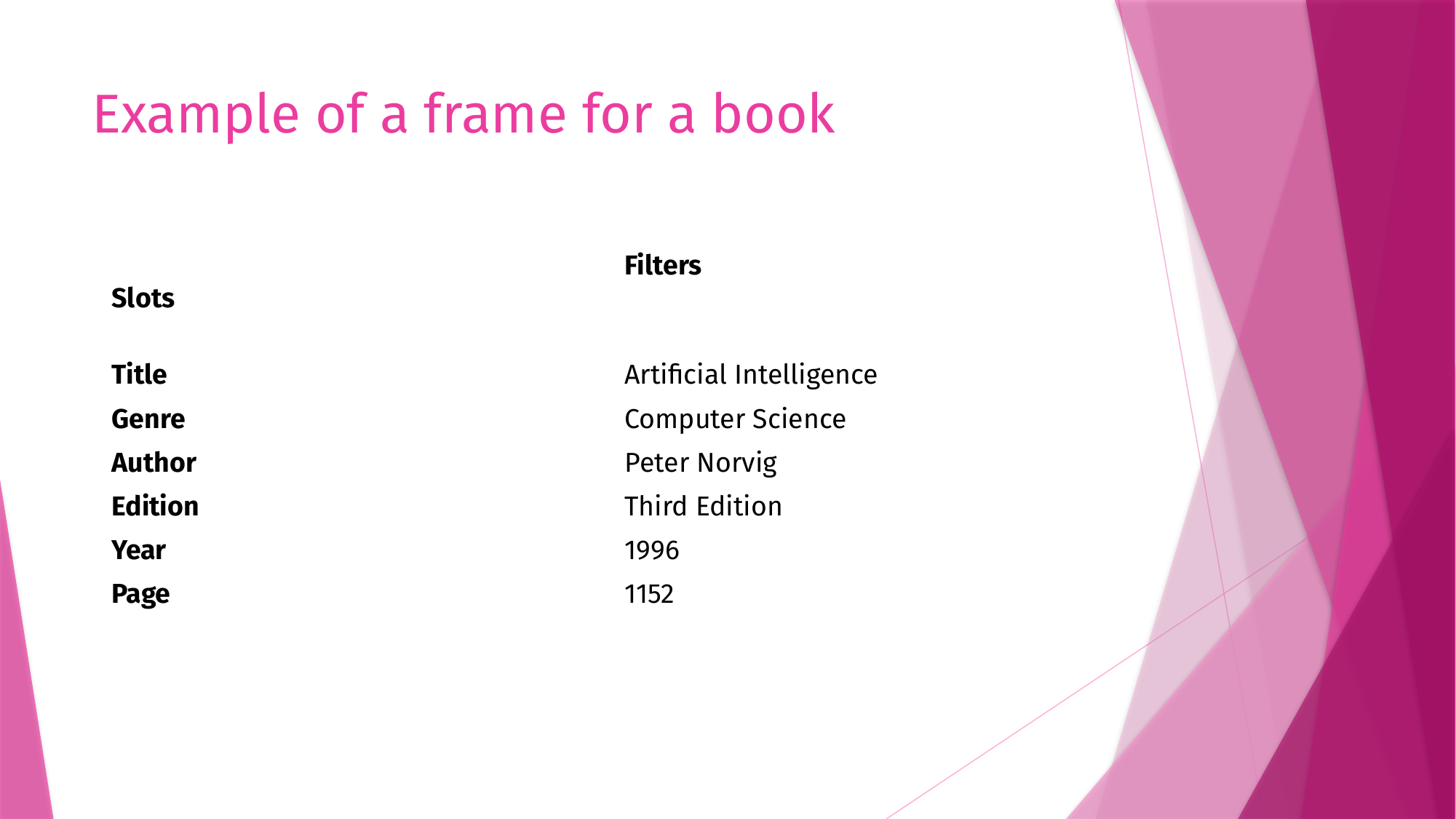

# Example of a frame for a book
| Slots | Filters |
| --- | --- |
| Title | Artificial Intelligence |
| Genre | Computer Science |
| Author | Peter Norvig |
| Edition | Third Edition |
| Year | 1996 |
| Page | 1152 |